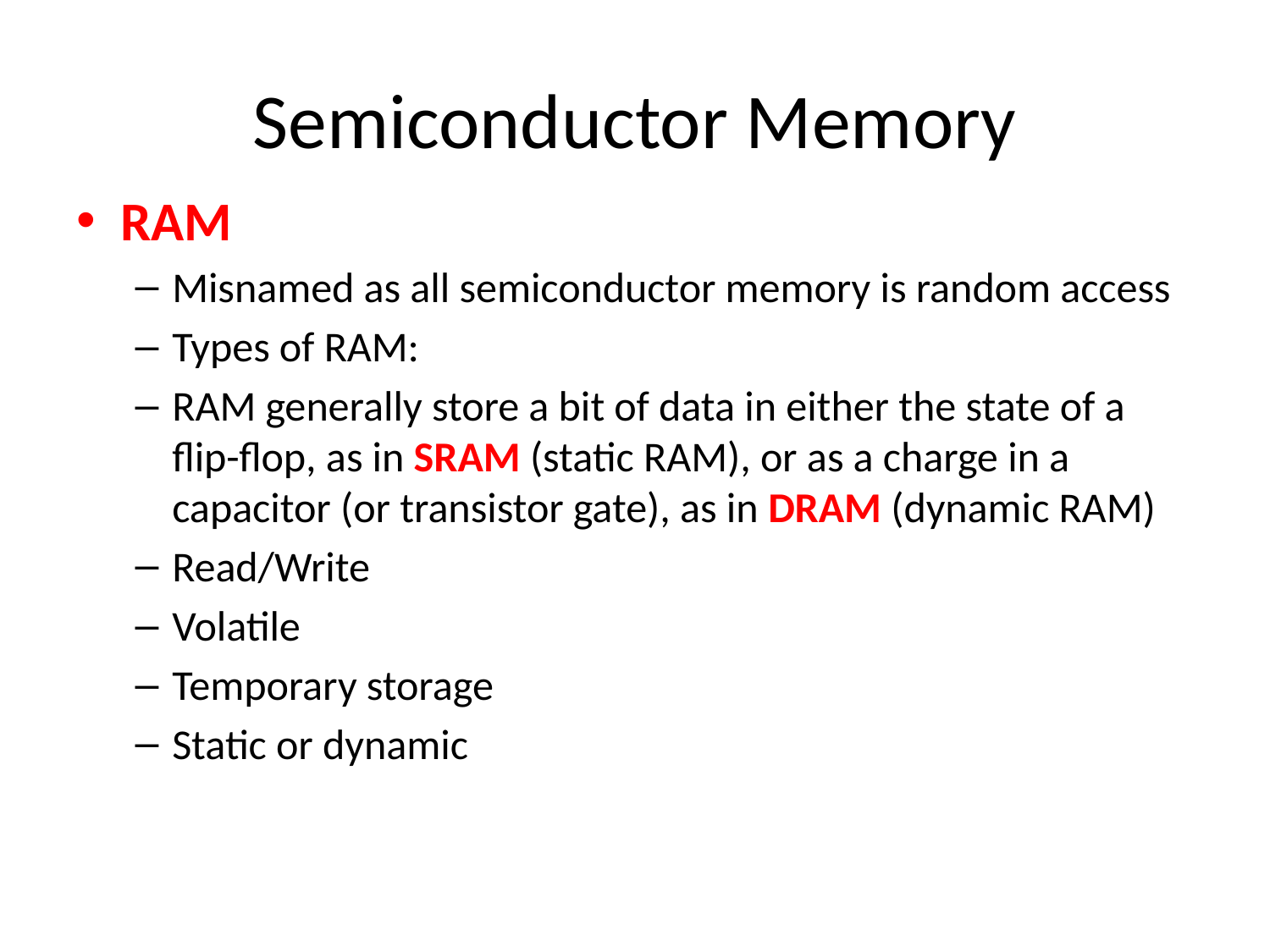

# Semiconductor Memory
RAM
Misnamed as all semiconductor memory is random access
Types of RAM:
RAM generally store a bit of data in either the state of a flip-flop, as in SRAM (static RAM), or as a charge in a capacitor (or transistor gate), as in DRAM (dynamic RAM)
Read/Write
Volatile
Temporary storage
Static or dynamic